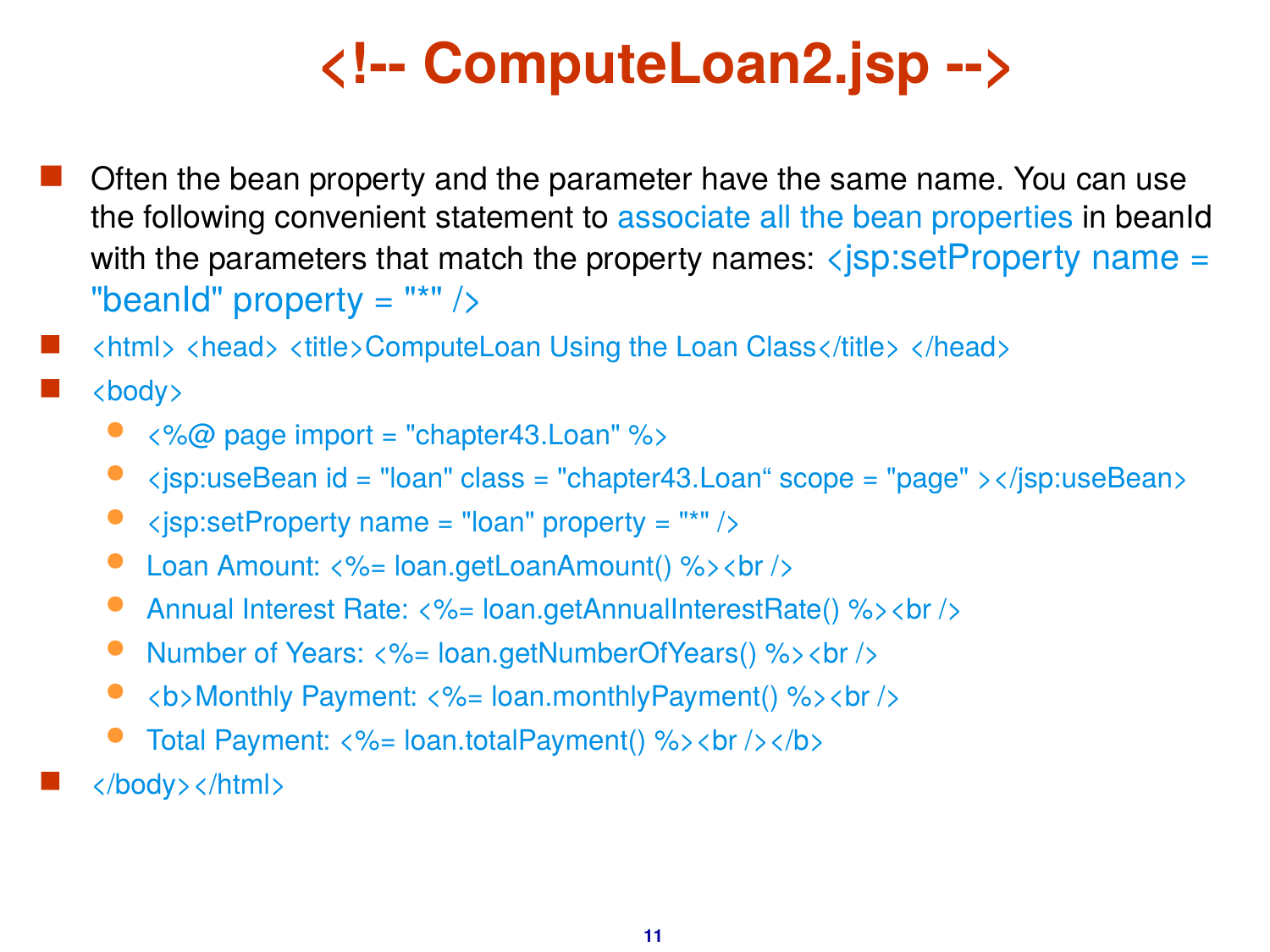

# <!-- ComputeLoan2.jsp -->
Often the bean property and the parameter have the same name. You can use the following convenient statement to associate all the bean properties in beanId with the parameters that match the property names: <jsp:setProperty name = "beanId" property = "*" />
<html> <head> <title>ComputeLoan Using the Loan Class</title> </head>
<body>
<%@ page import = "chapter43.Loan" %>
<jsp:useBean id = "loan" class = "chapter43.Loan“ scope = "page" ></jsp:useBean>
<jsp:setProperty name = "loan" property = "*" />
Loan Amount: <%= loan.getLoanAmount() %><br />
Annual Interest Rate: <%= loan.getAnnualInterestRate() %><br />
Number of Years: <%= loan.getNumberOfYears() %><br />
<b>Monthly Payment: <%= loan.monthlyPayment() %><br />
Total Payment: <%= loan.totalPayment() %><br /></b>
</body></html>